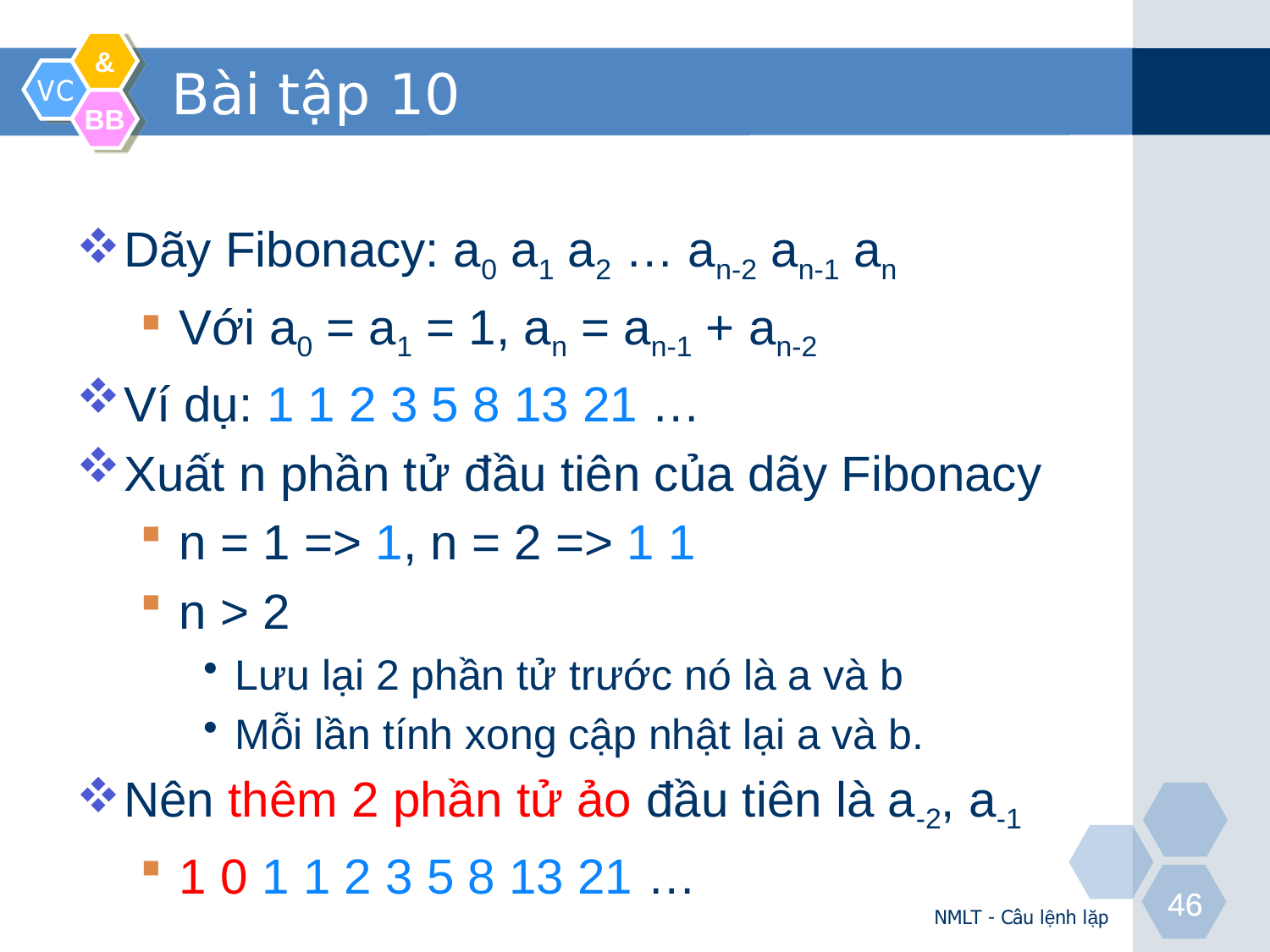

# Bài tập 10
Dãy Fibonacy: a0 a1 a2 … an-2 an-1 an
Với a0 = a1 = 1, an = an-1 + an-2
Ví dụ: 1 1 2 3 5 8 13 21 …
Xuất n phần tử đầu tiên của dãy Fibonacy
n = 1 => 1, n = 2 => 1 1
n > 2
Lưu lại 2 phần tử trước nó là a và b
Mỗi lần tính xong cập nhật lại a và b.
Nên thêm 2 phần tử ảo đầu tiên là a-2, a-1
1 0 1 1 2 3 5 8 13 21 …
NMLT - Câu lệnh lặp